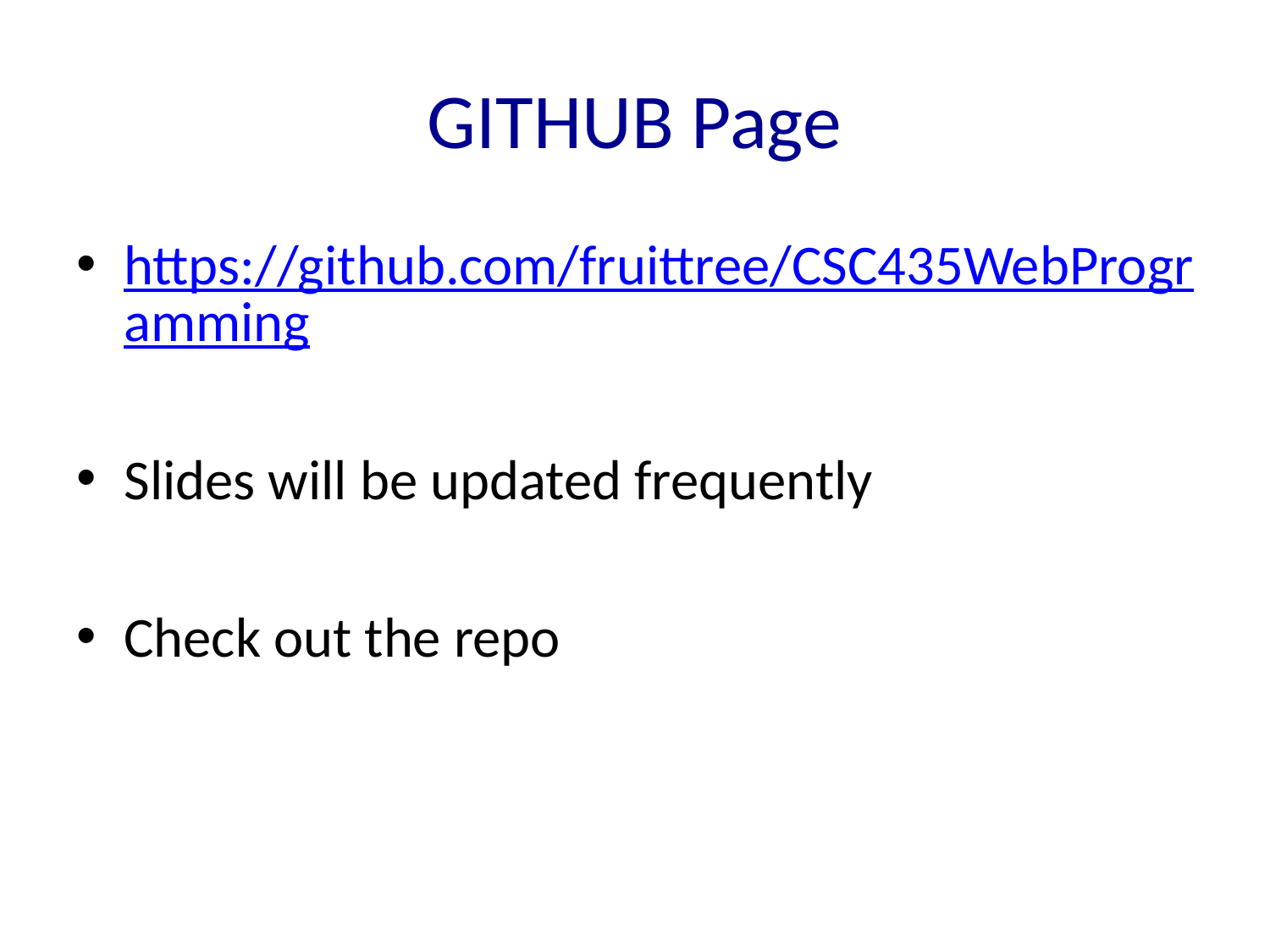

# GITHUB Page
https://github.com/fruittree/CSC435WebProgramming

Slides will be updated frequently

Check out the repo